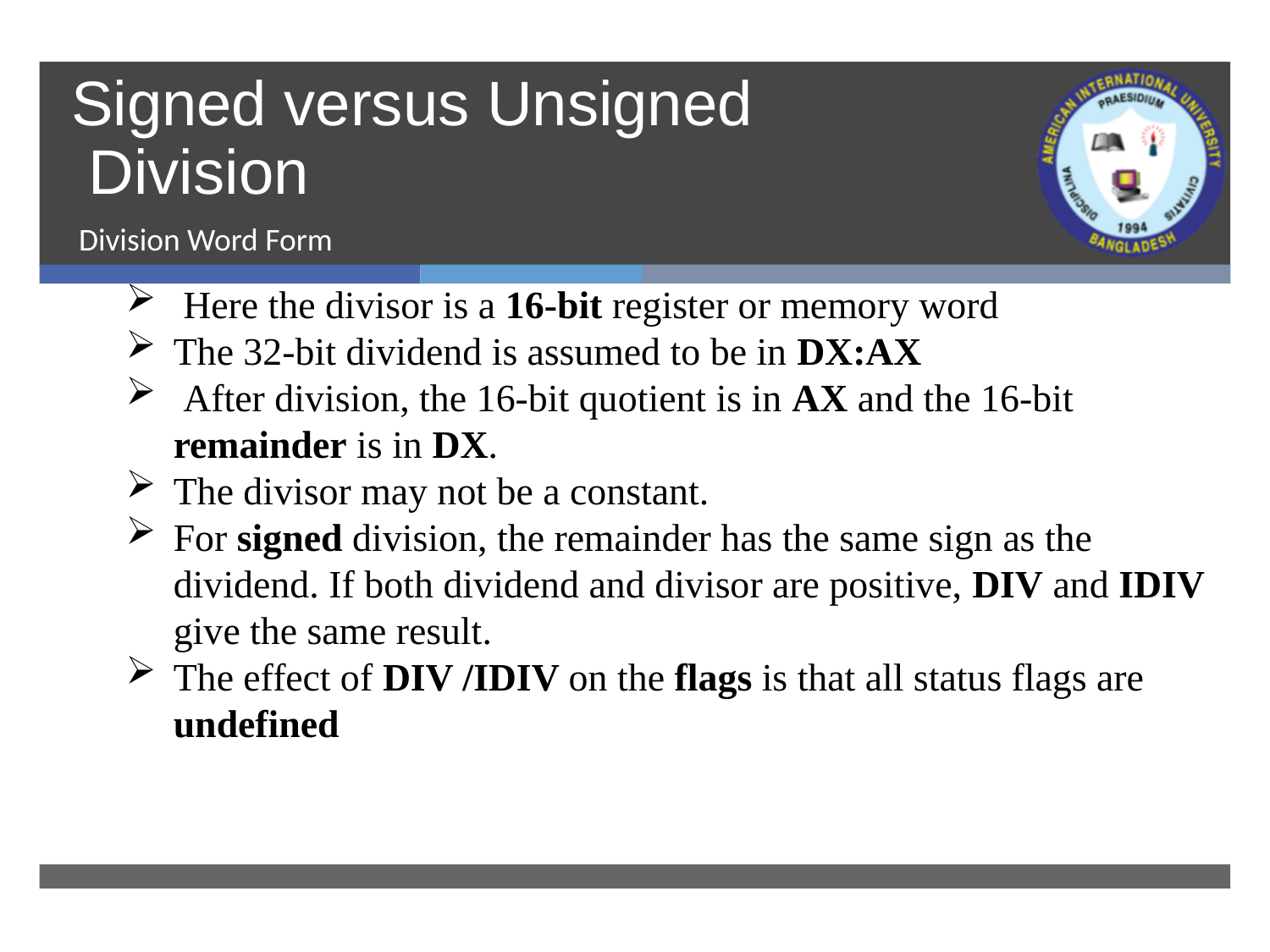

# Signed versus Unsigned Division
Division Word Form
 Here the divisor is a 16-bit register or memory word
The 32-bit dividend is assumed to be in DX:AX
 After division, the 16-bit quotient is in AX and the 16-bit remainder is in DX.
The divisor may not be a constant.
For signed division, the remainder has the same sign as the dividend. If both dividend and divisor are positive, DIV and IDIV give the same result.
The effect of DIV /IDIV on the flags is that all status flags are undefined